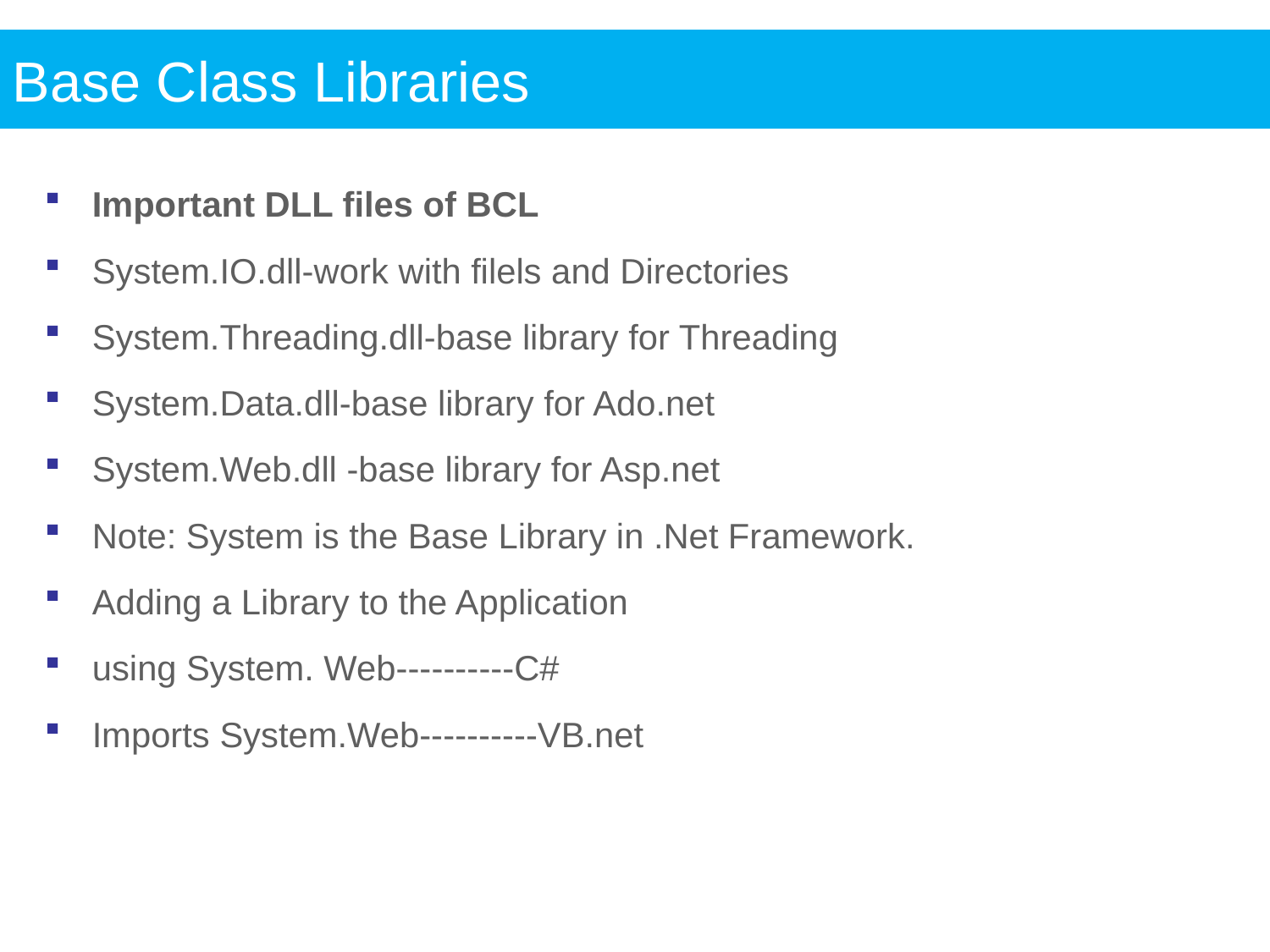

Base Class Libraries
Important DLL files of BCL
System.IO.dll-work with filels and Directories
System.Threading.dll-base library for Threading
System.Data.dll-base library for Ado.net
System.Web.dll -base library for Asp.net
Note: System is the Base Library in .Net Framework.
Adding a Library to the Application
using System. Web----------C#
Imports System.Web----------VB.net